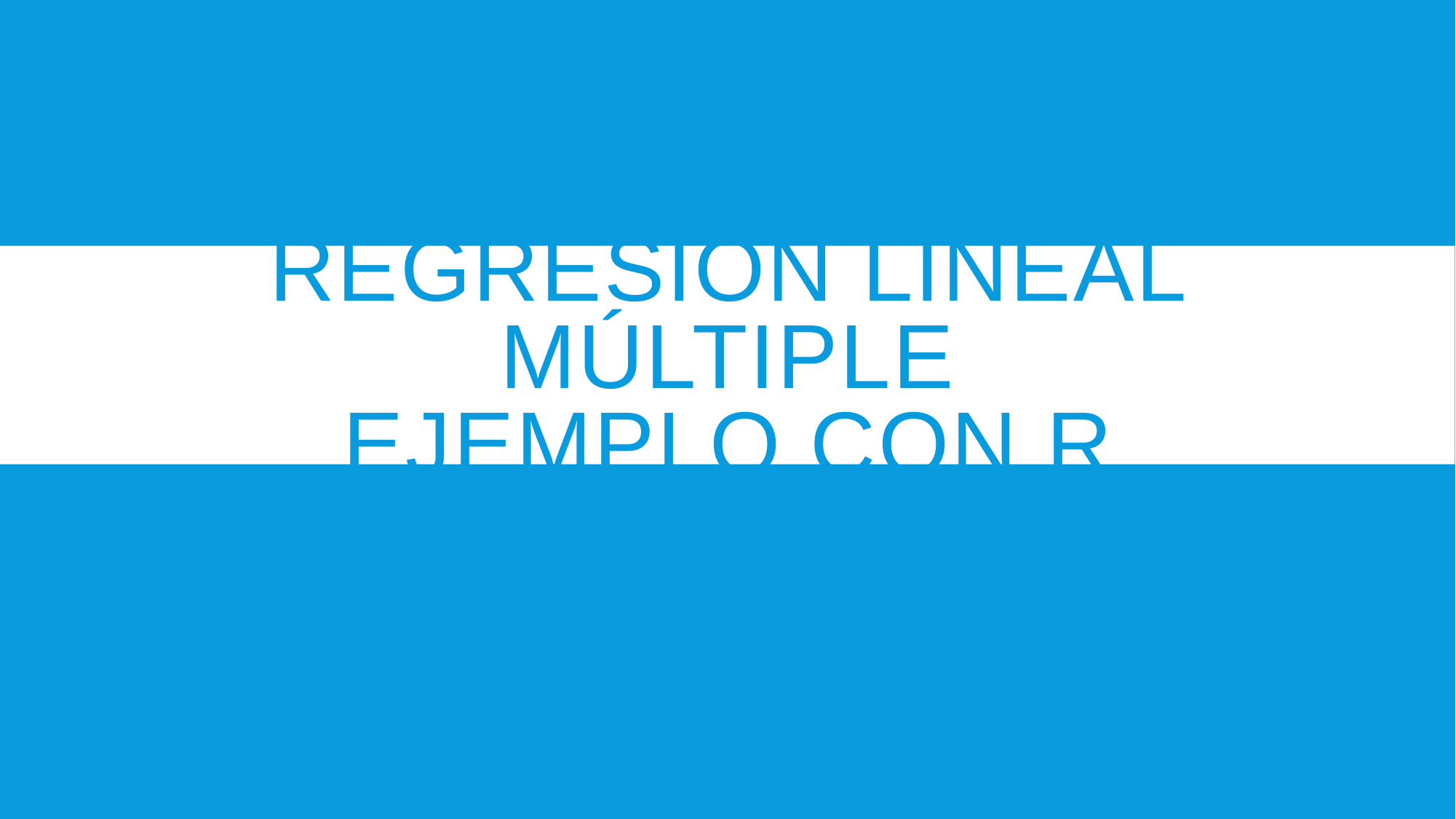

# Regresión Lineal Múltiple Ejemplo con R